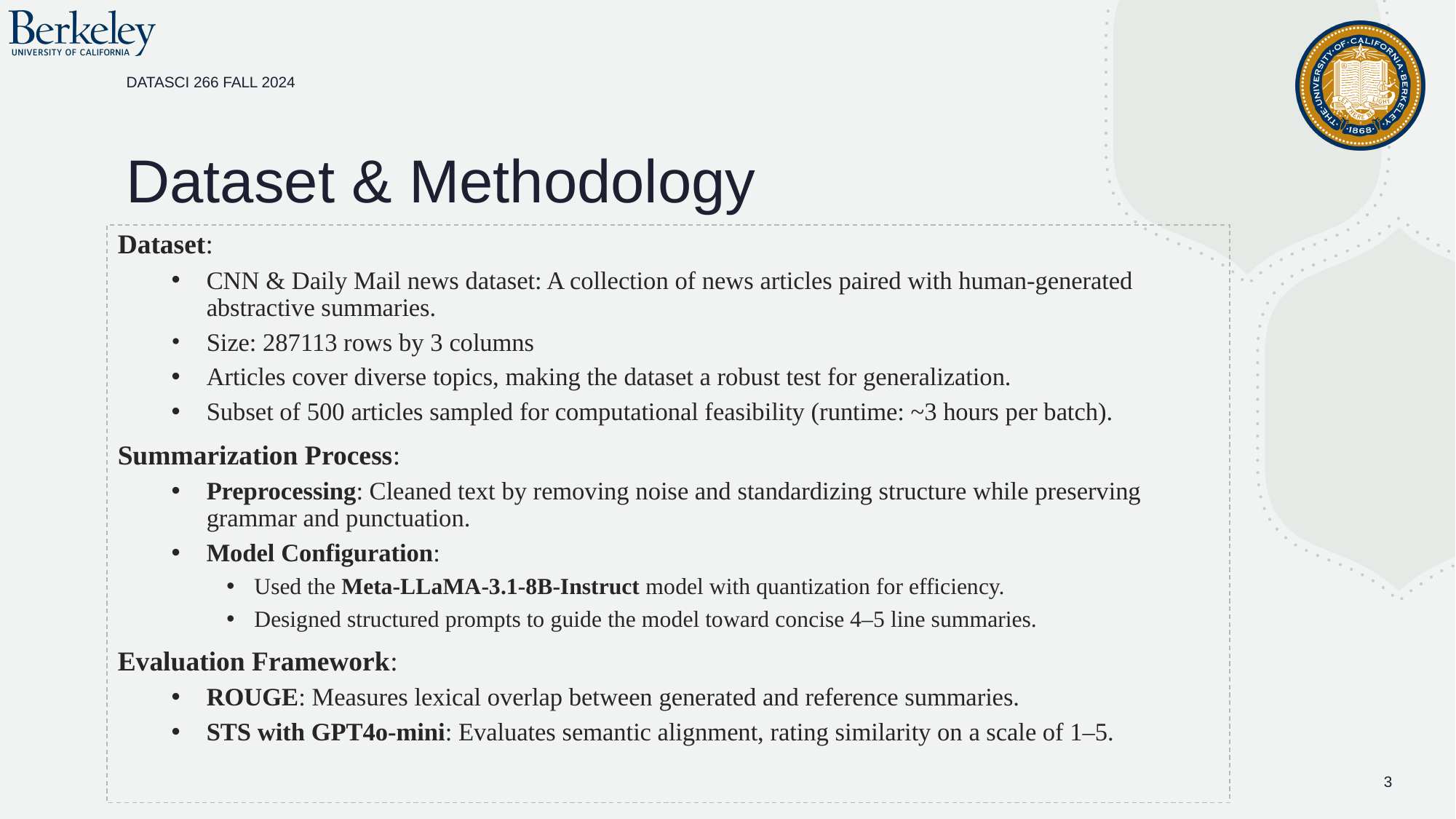

DATASCI 266 FALL 2024
# Dataset & Methodology
Dataset:
CNN & Daily Mail news dataset: A collection of news articles paired with human-generated abstractive summaries.
Size: 287113 rows by 3 columns
Articles cover diverse topics, making the dataset a robust test for generalization.
Subset of 500 articles sampled for computational feasibility (runtime: ~3 hours per batch).
Summarization Process:
Preprocessing: Cleaned text by removing noise and standardizing structure while preserving grammar and punctuation.
Model Configuration:
Used the Meta-LLaMA-3.1-8B-Instruct model with quantization for efficiency.
Designed structured prompts to guide the model toward concise 4–5 line summaries.
Evaluation Framework:
ROUGE: Measures lexical overlap between generated and reference summaries.
STS with GPT4o-mini: Evaluates semantic alignment, rating similarity on a scale of 1–5.

3